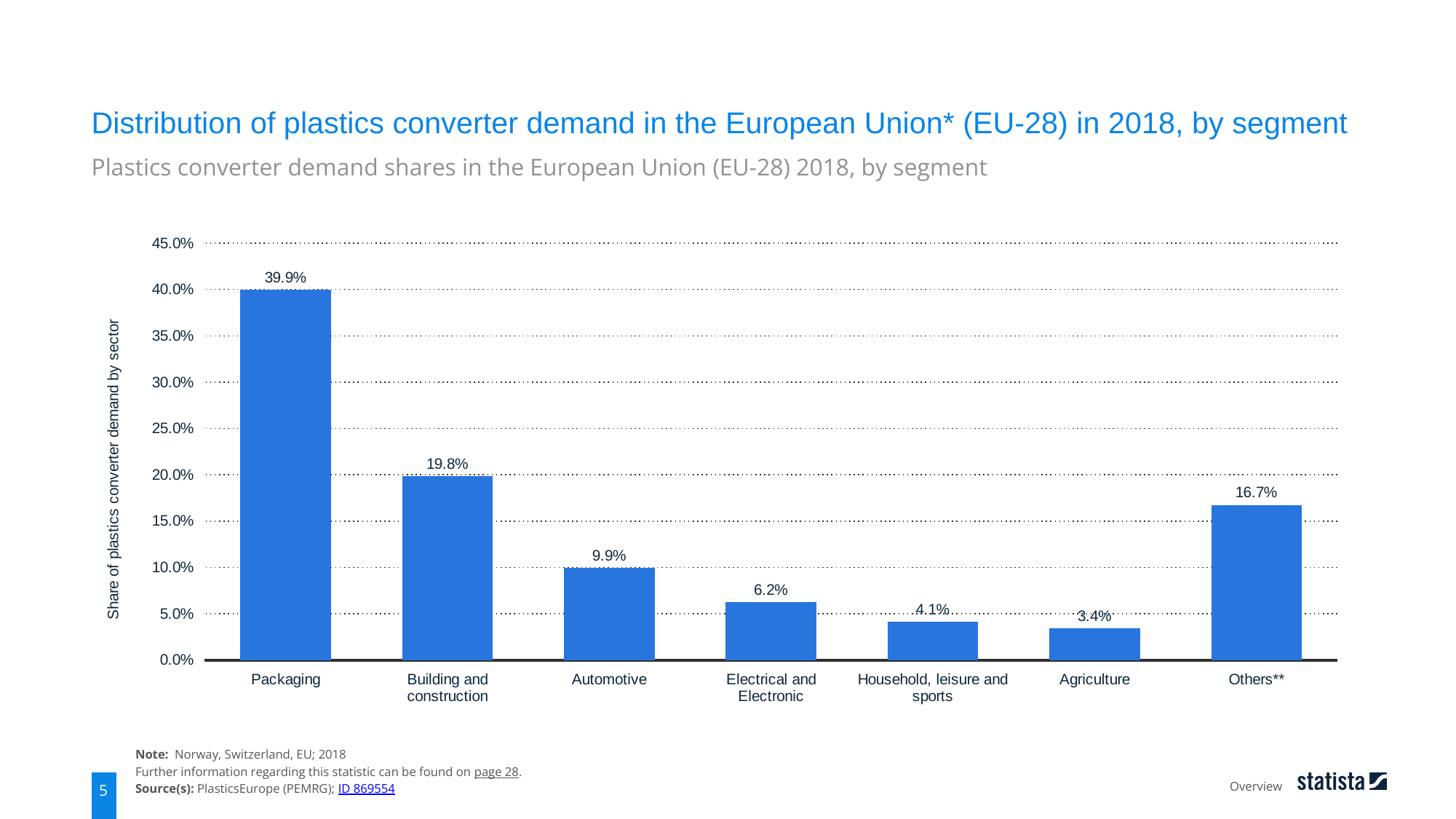

Distribution of plastics converter demand in the European Union* (EU-28) in 2018, by segment
Plastics converter demand shares in the European Union (EU-28) 2018, by segment

### Chart

| Category | 2018 |
|---|---|
| Packaging | 0.399 |
| Building and construction | 0.198 |
| Automotive | 0.099 |
| Electrical and Electronic | 0.062 |
| Household, leisure and sports | 0.041 |
| Agriculture | 0.034 |
| Others** | 0.167 |
Note:  Norway, Switzerland, EU; 2018
Further information regarding this statistic can be found on page 28.
Source(s): PlasticsEurope (PEMRG); ID 869554
Overview

5